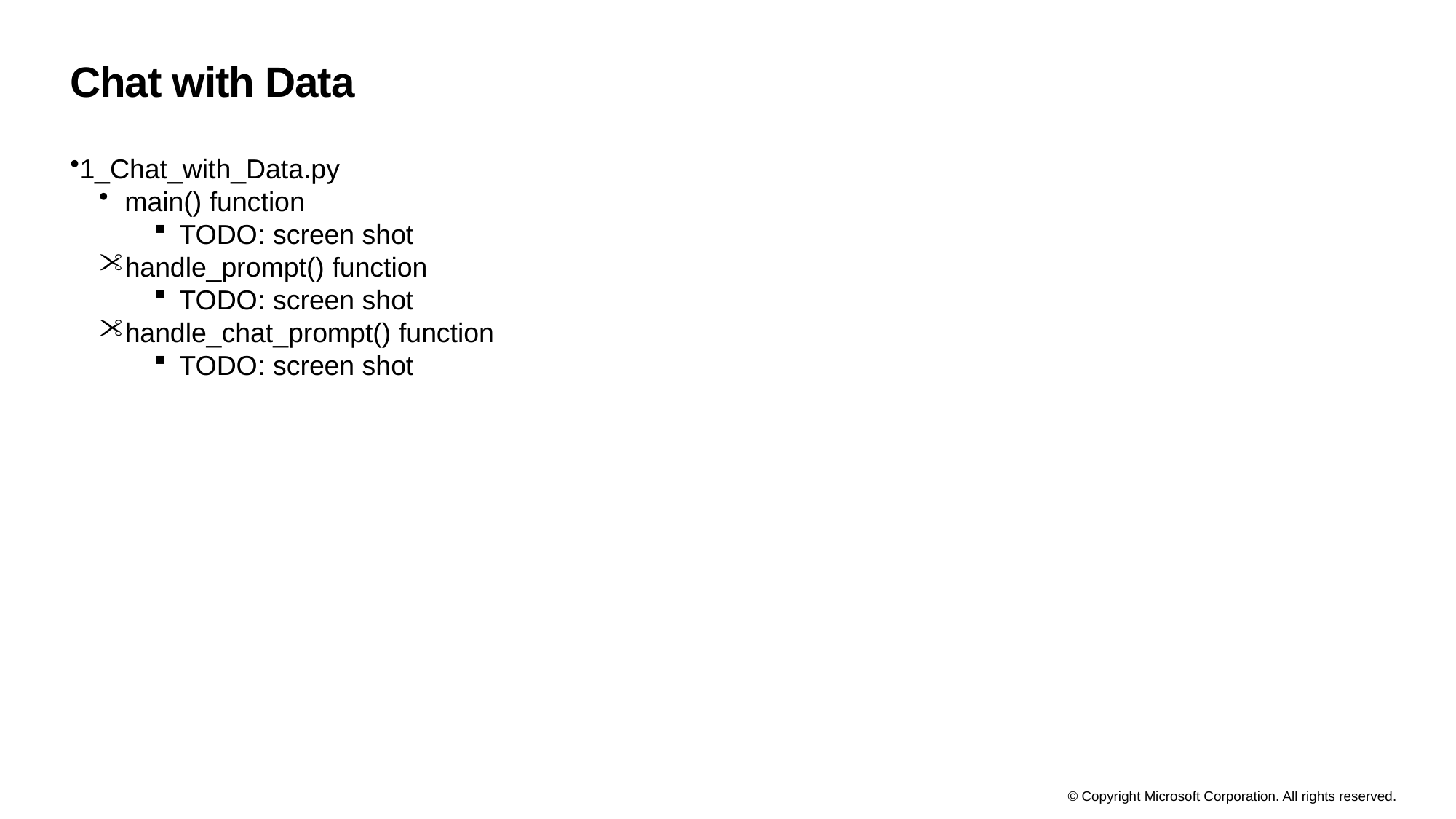

# Chat with Data
1_Chat_with_Data.py
main() function
TODO: screen shot
handle_prompt() function
TODO: screen shot
handle_chat_prompt() function
TODO: screen shot